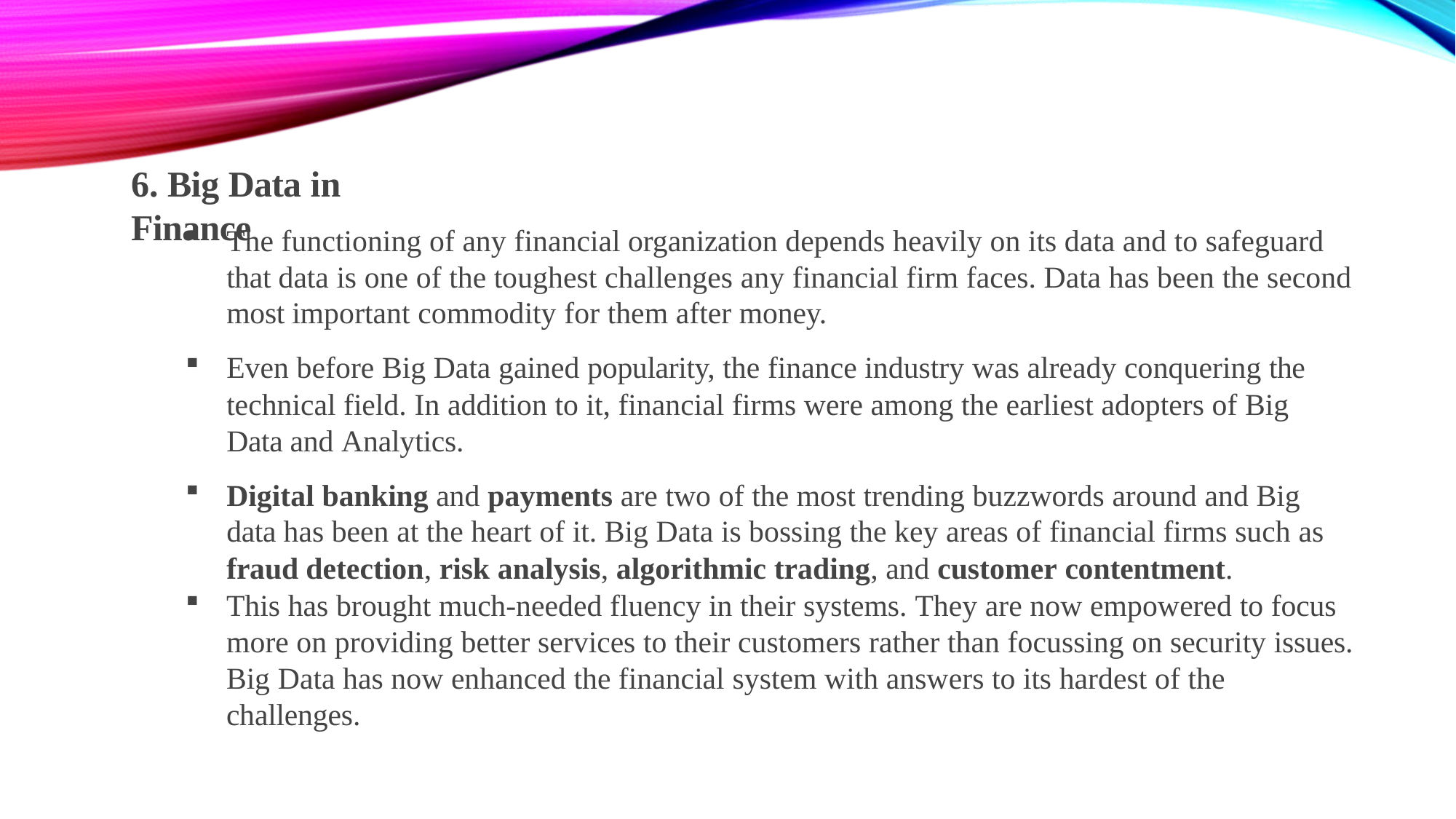

# 6. Big Data in Finance
The functioning of any financial organization depends heavily on its data and to safeguard that data is one of the toughest challenges any financial firm faces. Data has been the second most important commodity for them after money.
Even before Big Data gained popularity, the finance industry was already conquering the technical field. In addition to it, financial firms were among the earliest adopters of Big Data and Analytics.
Digital banking and payments are two of the most trending buzzwords around and Big data has been at the heart of it. Big Data is bossing the key areas of financial firms such as fraud detection, risk analysis, algorithmic trading, and customer contentment.
This has brought much-needed fluency in their systems. They are now empowered to focus more on providing better services to their customers rather than focussing on security issues. Big Data has now enhanced the financial system with answers to its hardest of the challenges.